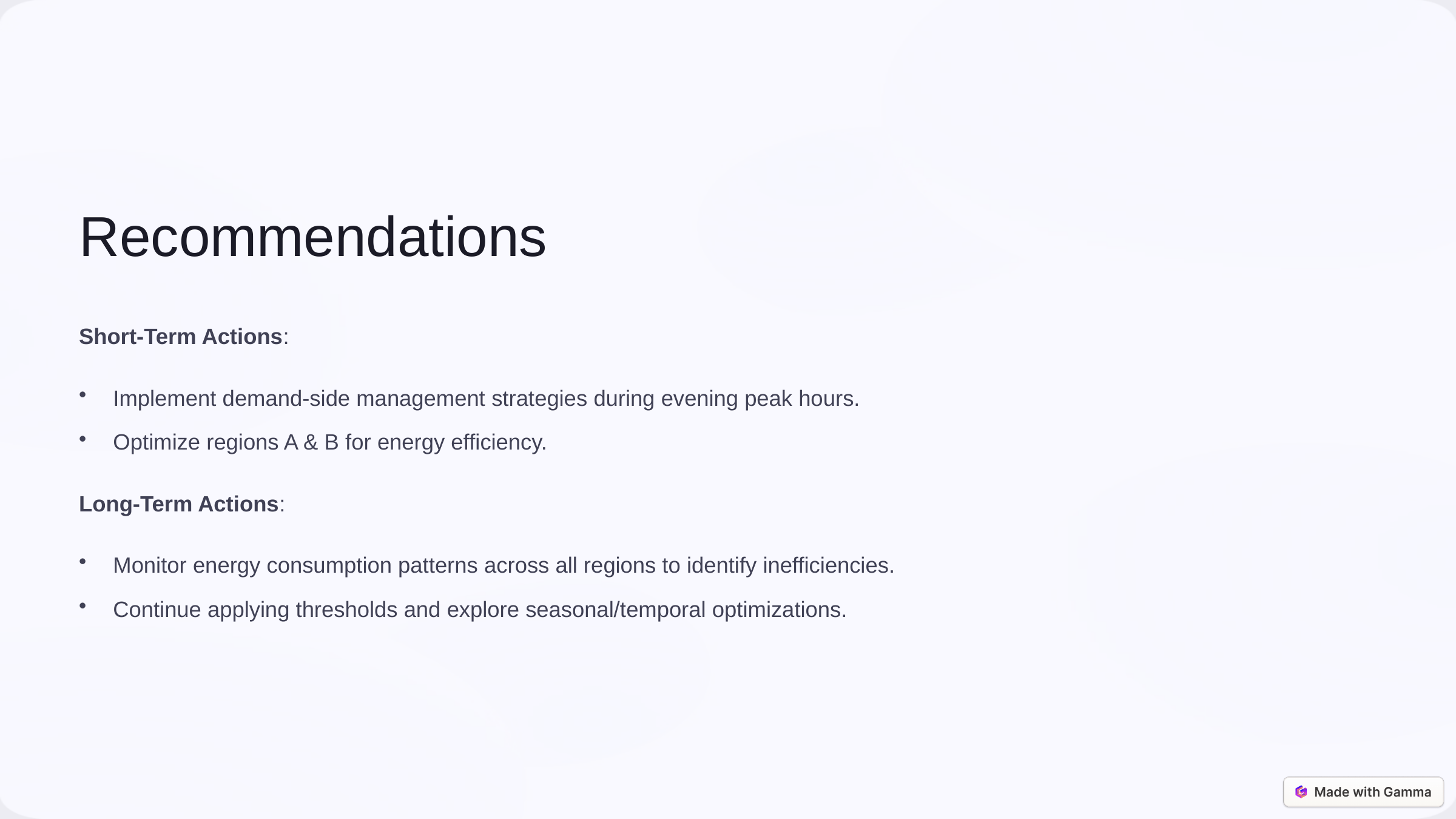

Recommendations
Short-Term Actions:
Implement demand-side management strategies during evening peak hours.
Optimize regions A & B for energy efficiency.
Long-Term Actions:
Monitor energy consumption patterns across all regions to identify inefficiencies.
Continue applying thresholds and explore seasonal/temporal optimizations.